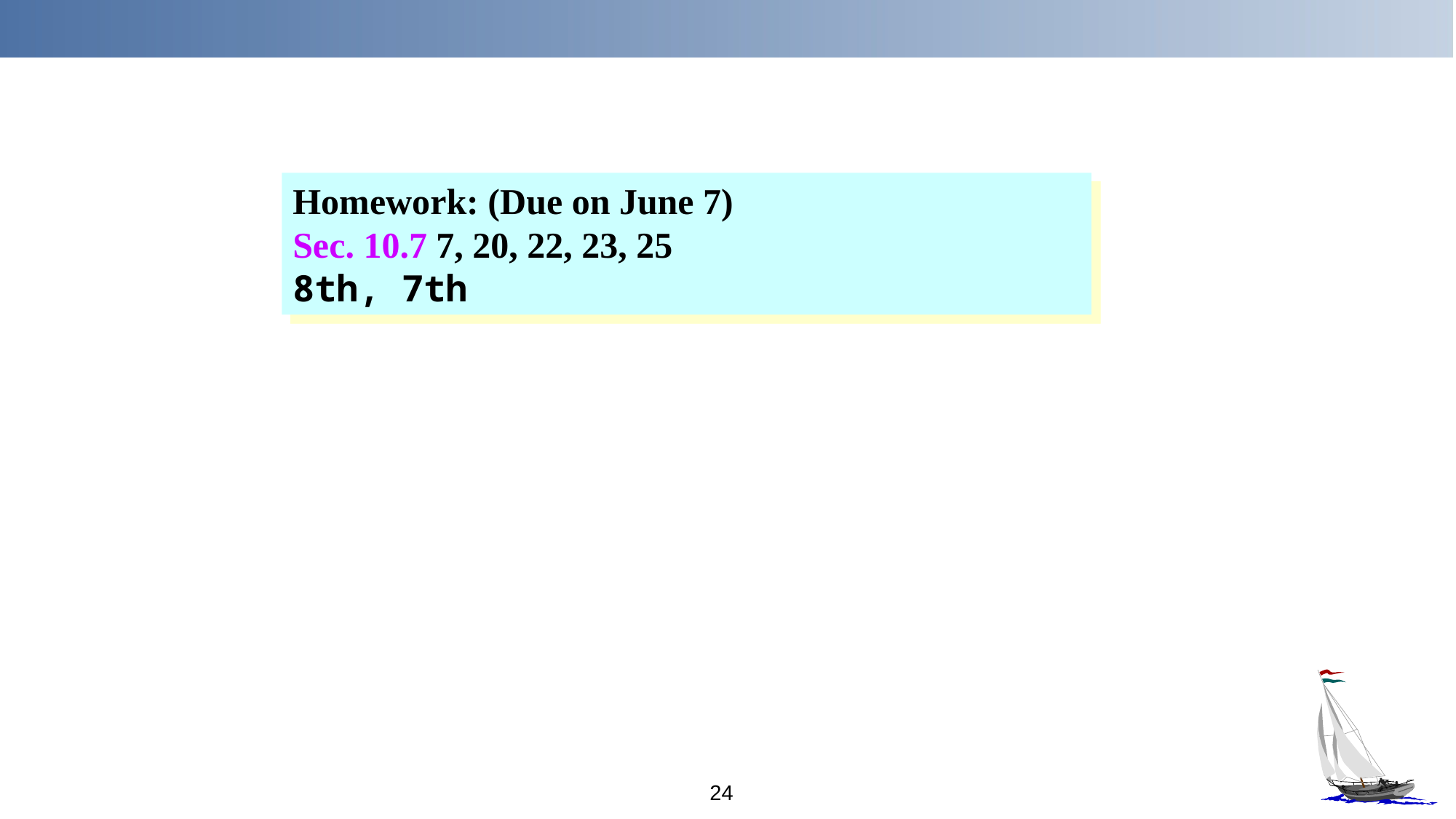

Homework: (Due on June 7)
Sec. 10.7 7, 20, 22, 23, 25
8th, 7th
24